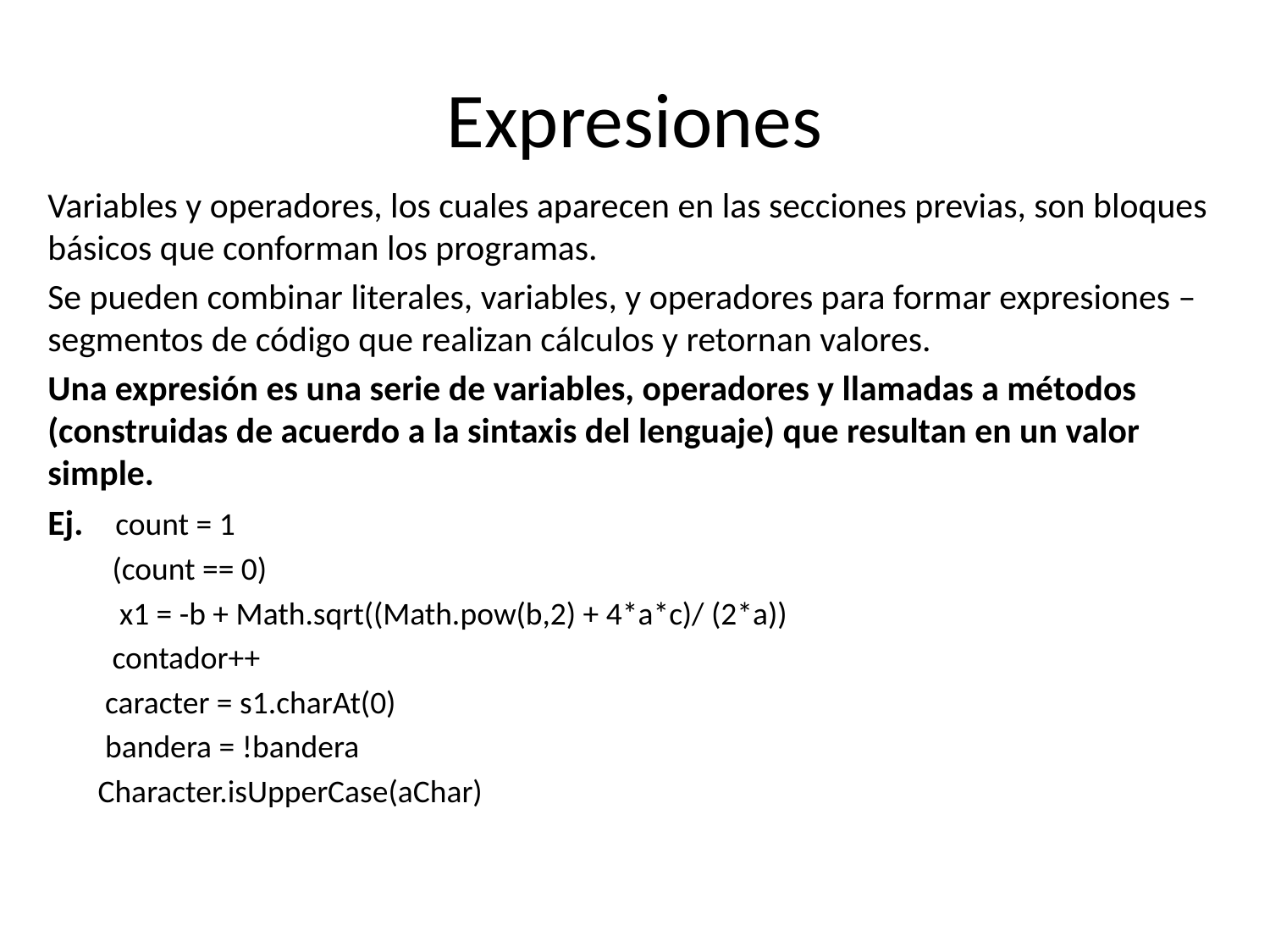

# Expresiones
Variables y operadores, los cuales aparecen en las secciones previas, son bloques básicos que conforman los programas.
Se pueden combinar literales, variables, y operadores para formar expresiones – segmentos de código que realizan cálculos y retornan valores.
Una expresión es una serie de variables, operadores y llamadas a métodos (construidas de acuerdo a la sintaxis del lenguaje) que resultan en un valor simple.
Ej.    count = 1
         (count == 0)
          x1 = -b + Math.sqrt((Math.pow(b,2) + 4*a*c)/ (2*a))
         contador++
        caracter = s1.charAt(0)
        bandera = !bandera
       Character.isUpperCase(aChar)